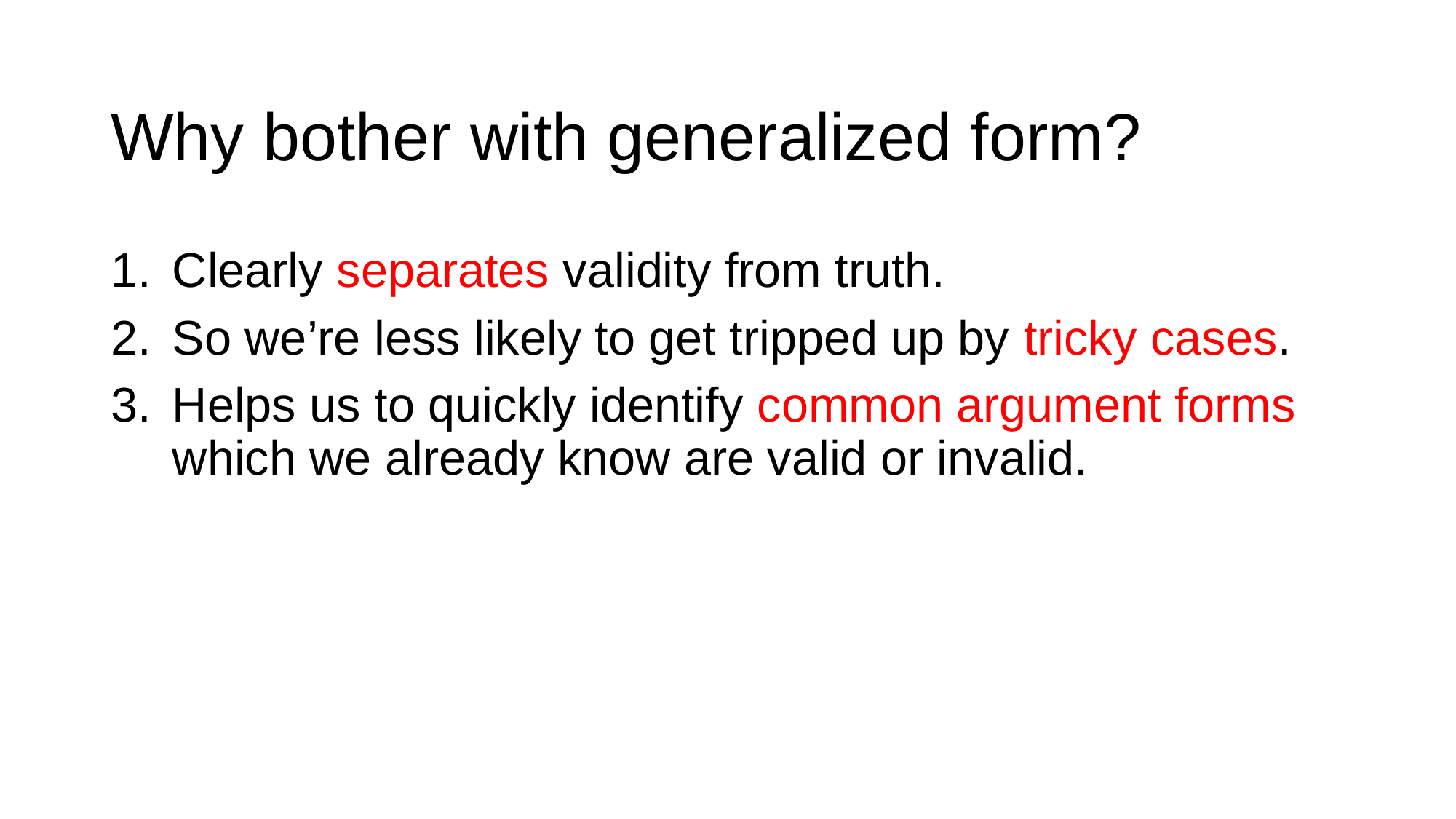

# Why bother with generalized form?
Clearly separates validity from truth.
So we’re less likely to get tripped up by tricky cases.
Helps us to quickly identify common argument forms which we already know are valid or invalid.